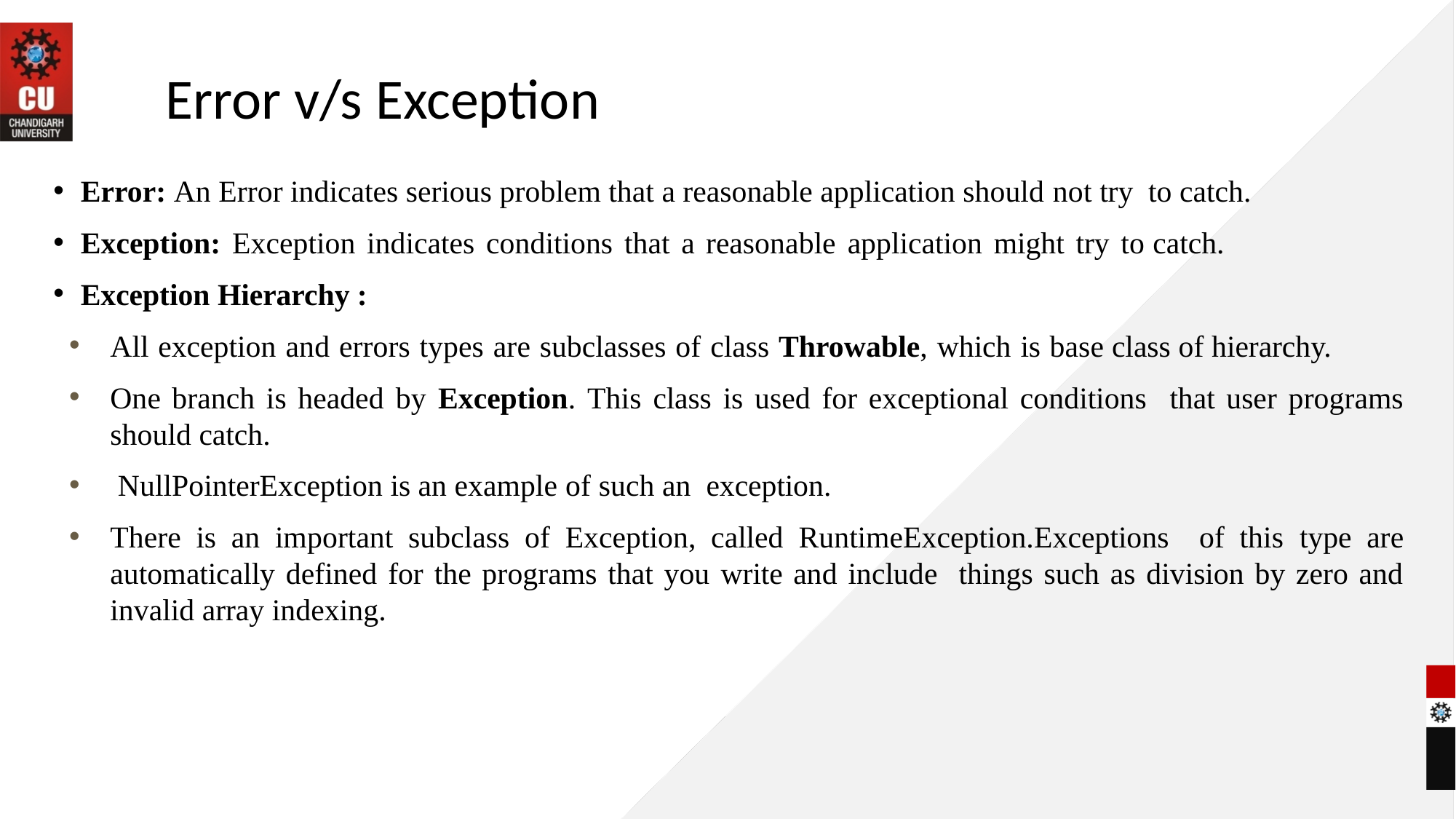

# Error v/s Exception
Error: An Error indicates serious problem that a reasonable application should not try  to catch.
Exception: Exception indicates conditions that a reasonable application might try to catch.
Exception Hierarchy :
All exception and errors types are subclasses of class Throwable, which is base class of hierarchy.
One branch is headed by Exception. This class is used for exceptional conditions  that user programs should catch.
 NullPointerException is an example of such an  exception.
There is an important subclass of Exception, called RuntimeException.Exceptions  of this type are automatically defined for the programs that you write and include  things such as division by zero and invalid array indexing.